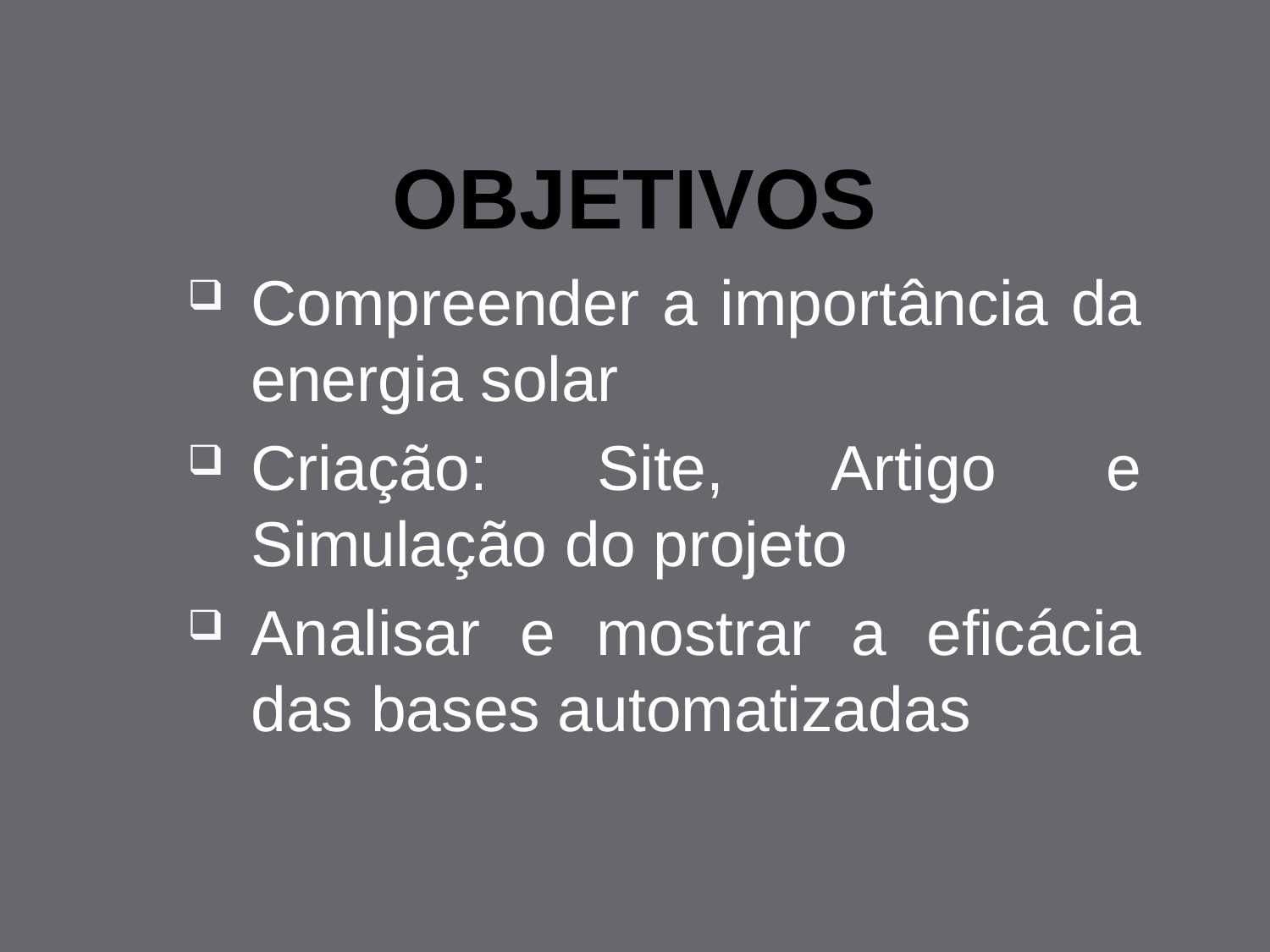

# OBJETIVOS
Compreender a importância da energia solar
Criação: Site, Artigo e Simulação do projeto
Analisar e mostrar a eficácia das bases automatizadas